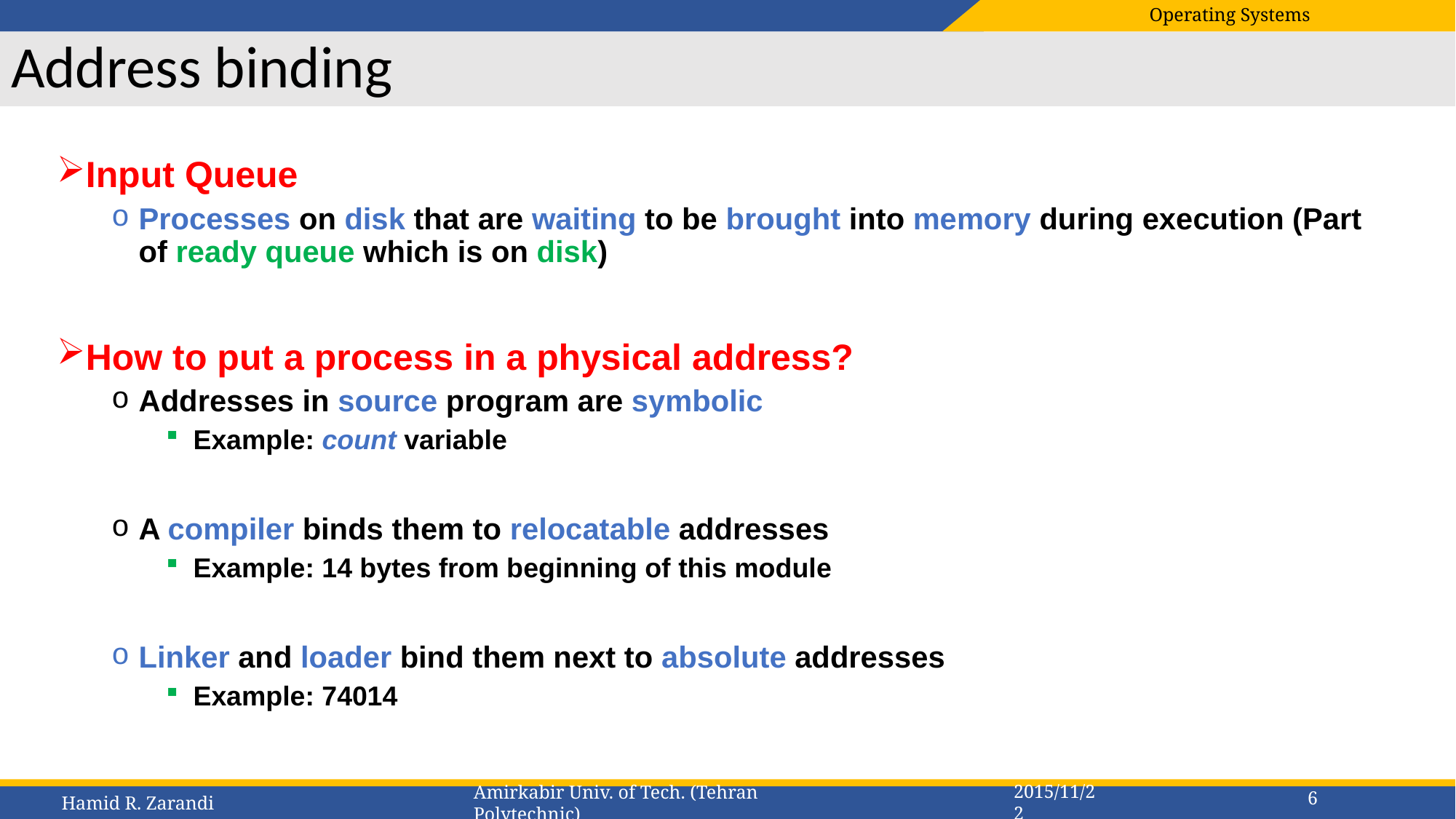

# Address binding
Input Queue
Processes on disk that are waiting to be brought into memory during execution (Part of ready queue which is on disk)

How to put a process in a physical address?
Addresses in source program are symbolic
Example: count variable

A compiler binds them to relocatable addresses
Example: 14 bytes from beginning of this module

Linker and loader bind them next to absolute addresses
Example: 74014